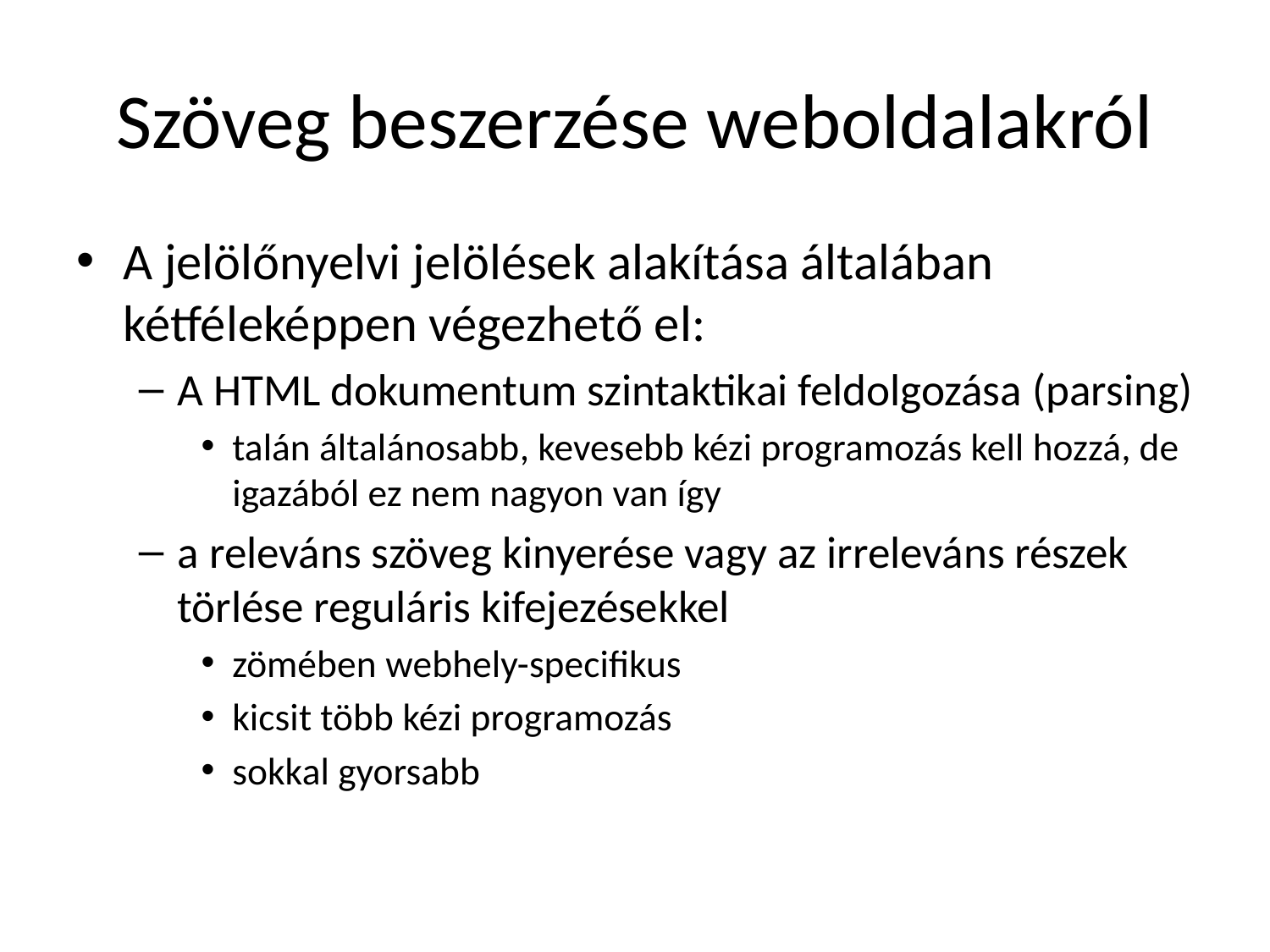

# Szöveg beszerzése weboldalakról
A jelölőnyelvi jelölések alakítása általában kétféleképpen végezhető el:
A HTML dokumentum szintaktikai feldolgozása (parsing)
talán általánosabb, kevesebb kézi programozás kell hozzá, de igazából ez nem nagyon van így
a releváns szöveg kinyerése vagy az irreleváns részek törlése reguláris kifejezésekkel
zömében webhely-specifikus
kicsit több kézi programozás
sokkal gyorsabb